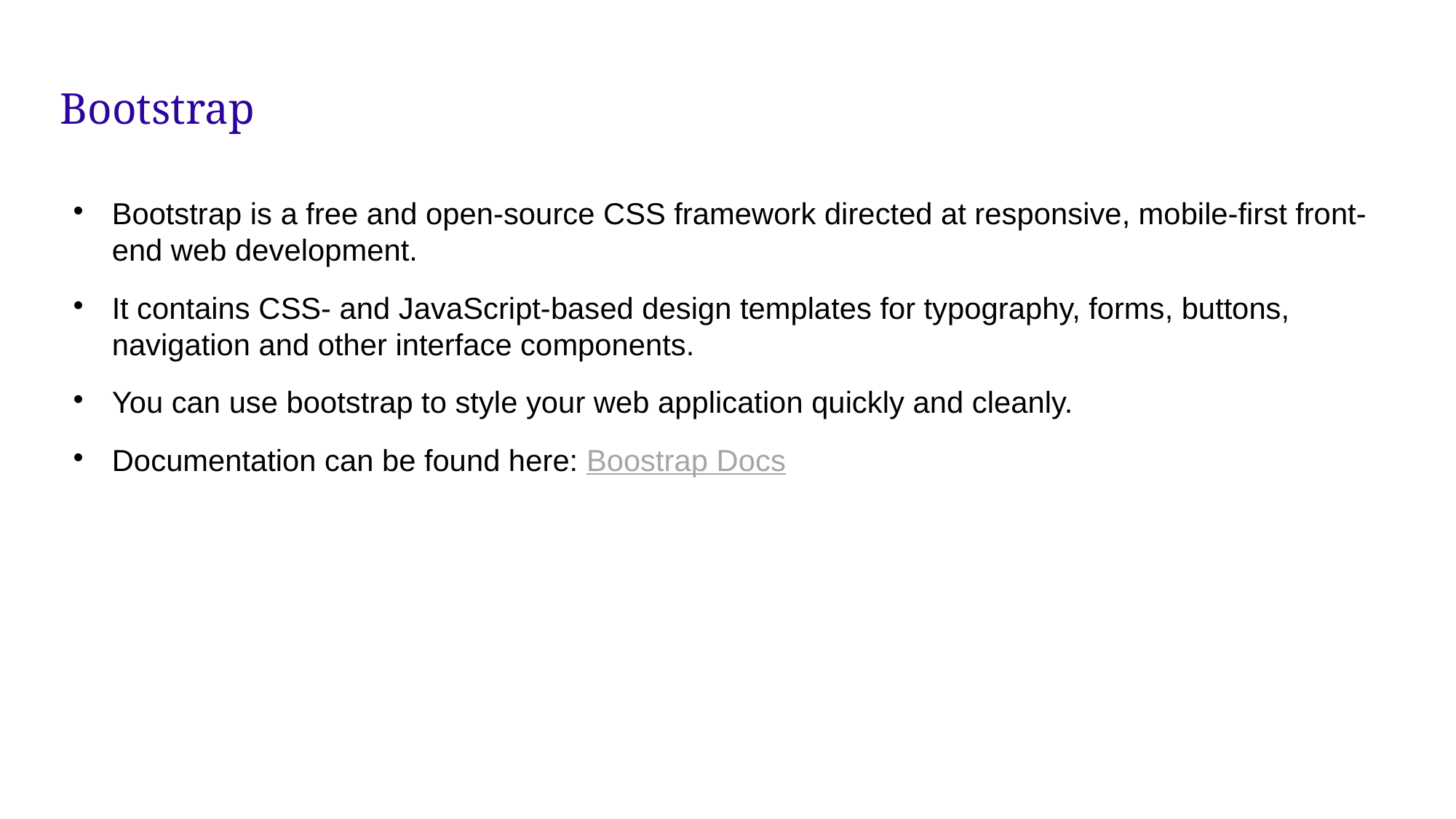

# Bootstrap
Bootstrap is a free and open-source CSS framework directed at responsive, mobile-first front-end web development.
It contains CSS- and JavaScript-based design templates for typography, forms, buttons, navigation and other interface components.
You can use bootstrap to style your web application quickly and cleanly.
Documentation can be found here: Boostrap Docs